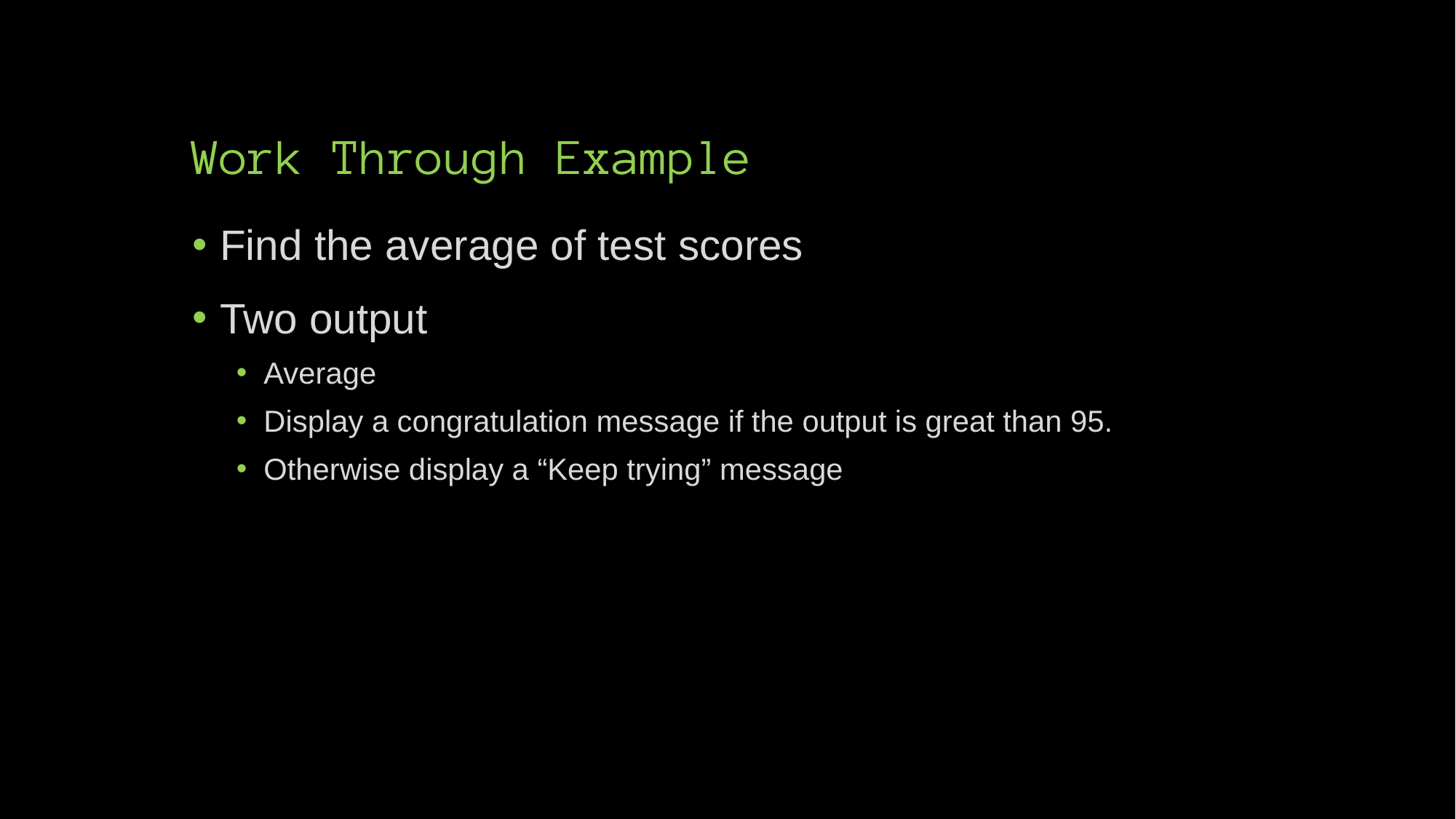

# Work Through Example
Find the average of test scores
Two output
Average
Display a congratulation message if the output is great than 95.
Otherwise display a “Keep trying” message